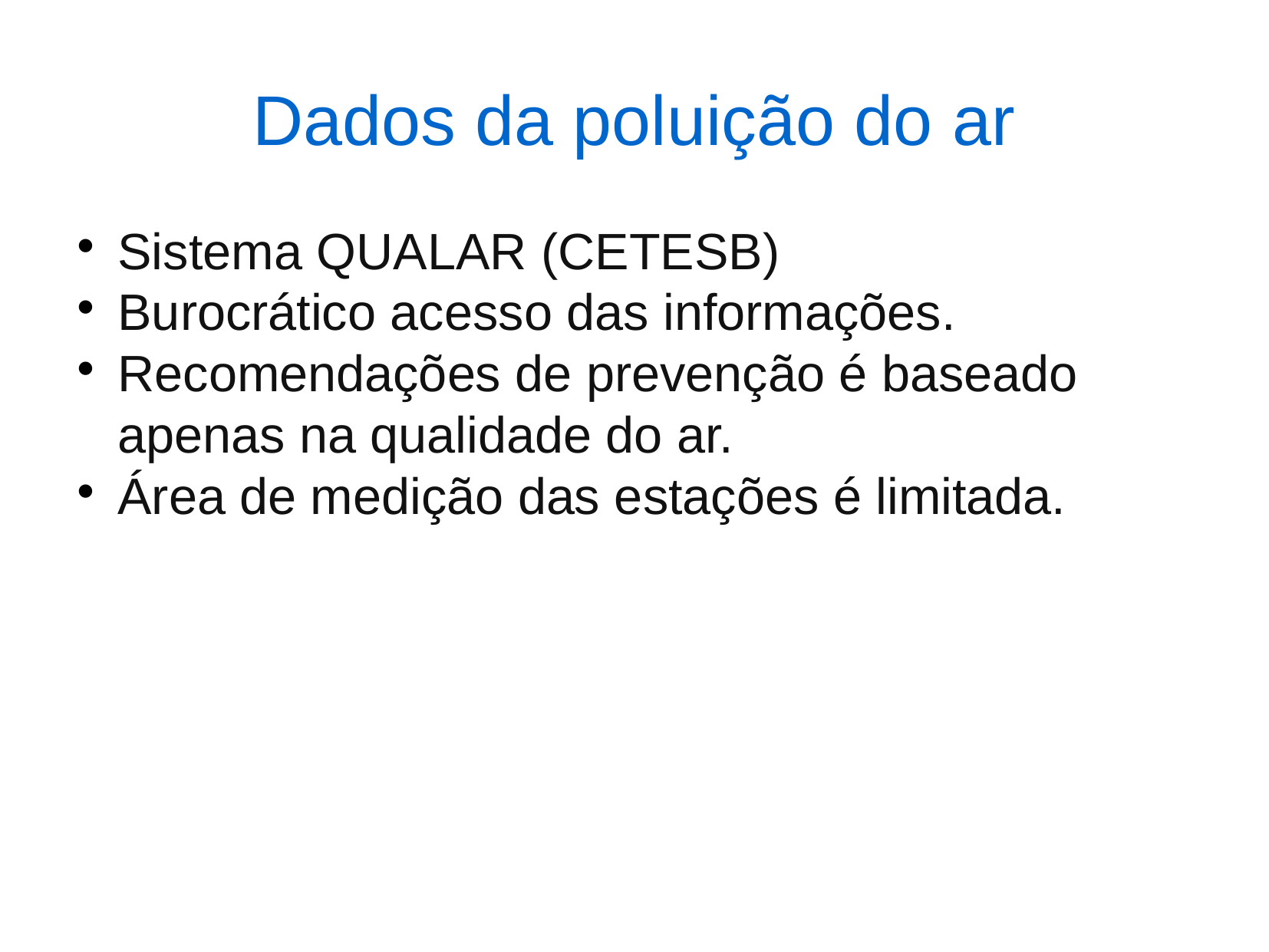

Dados da poluição do ar
Sistema QUALAR (CETESB)
Burocrático acesso das informações.
Recomendações de prevenção é baseado apenas na qualidade do ar.
Área de medição das estações é limitada.